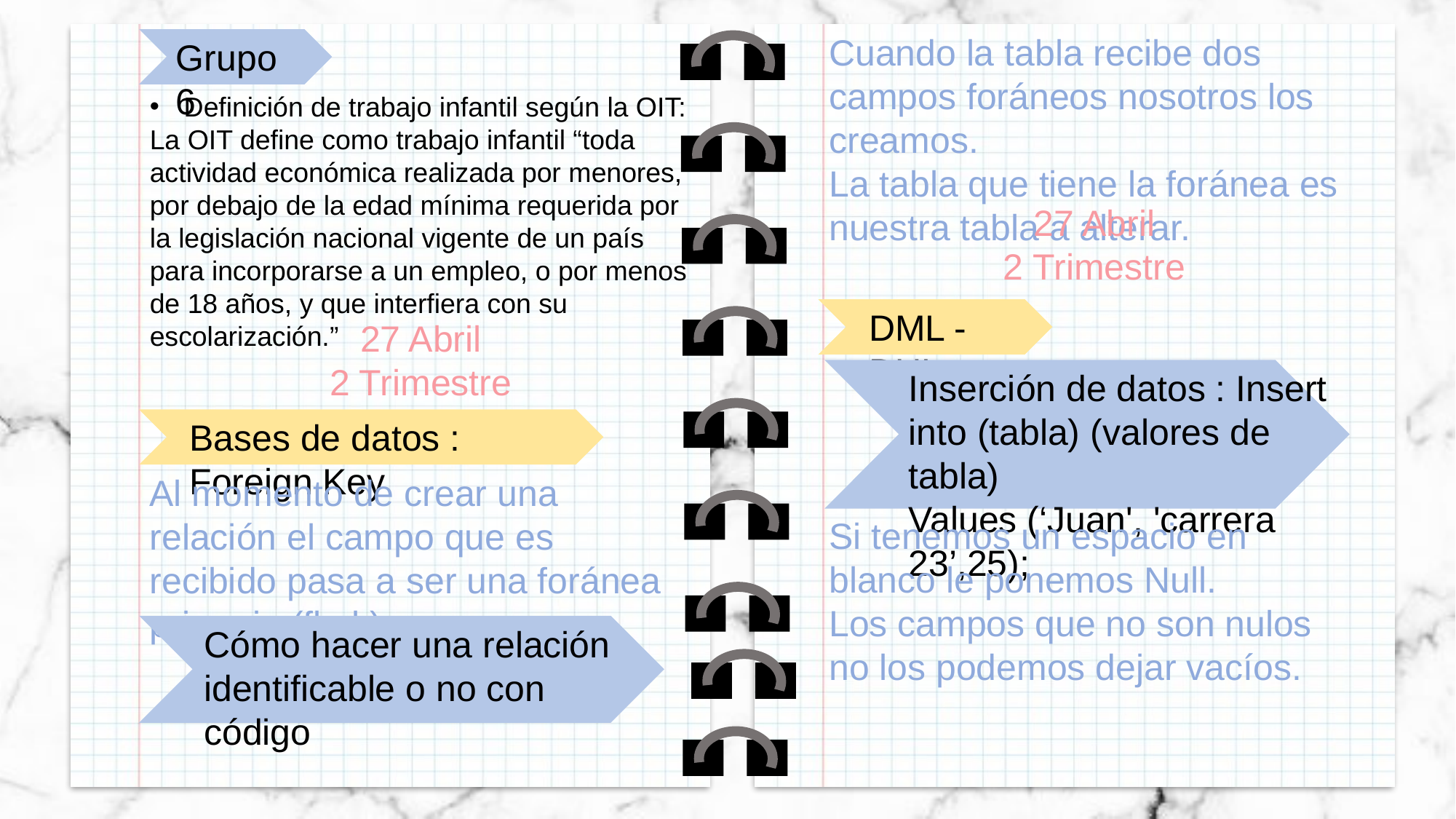

Cuando la tabla recibe dos campos foráneos nosotros los creamos.
La tabla que tiene la foránea es nuestra tabla a alterar.

Grupo 6
Definición de trabajo infantil según la OIT:
La OIT define como trabajo infantil “toda actividad económica realizada por menores, por debajo de la edad mínima requerida por la legislación nacional vigente de un país para incorporarse a un empleo, o por menos de 18 años, y que interfiera con su escolarización.”
27 Abril
2 Trimestre
DML - DUL

27 Abril
2 Trimestre

Inserción de datos : Insert into (tabla) (valores de tabla)
Values (‘Juan', 'carrera 23’,25);
Bases de datos : Foreign Key

Al momento de crear una relación el campo que es recibido pasa a ser una foránea primaria (fkpk).
Si tenemos un espacio en blanco le ponemos Null.
Los campos que no son nulos no los podemos dejar vacíos.

Cómo hacer una relación identificable o no con código